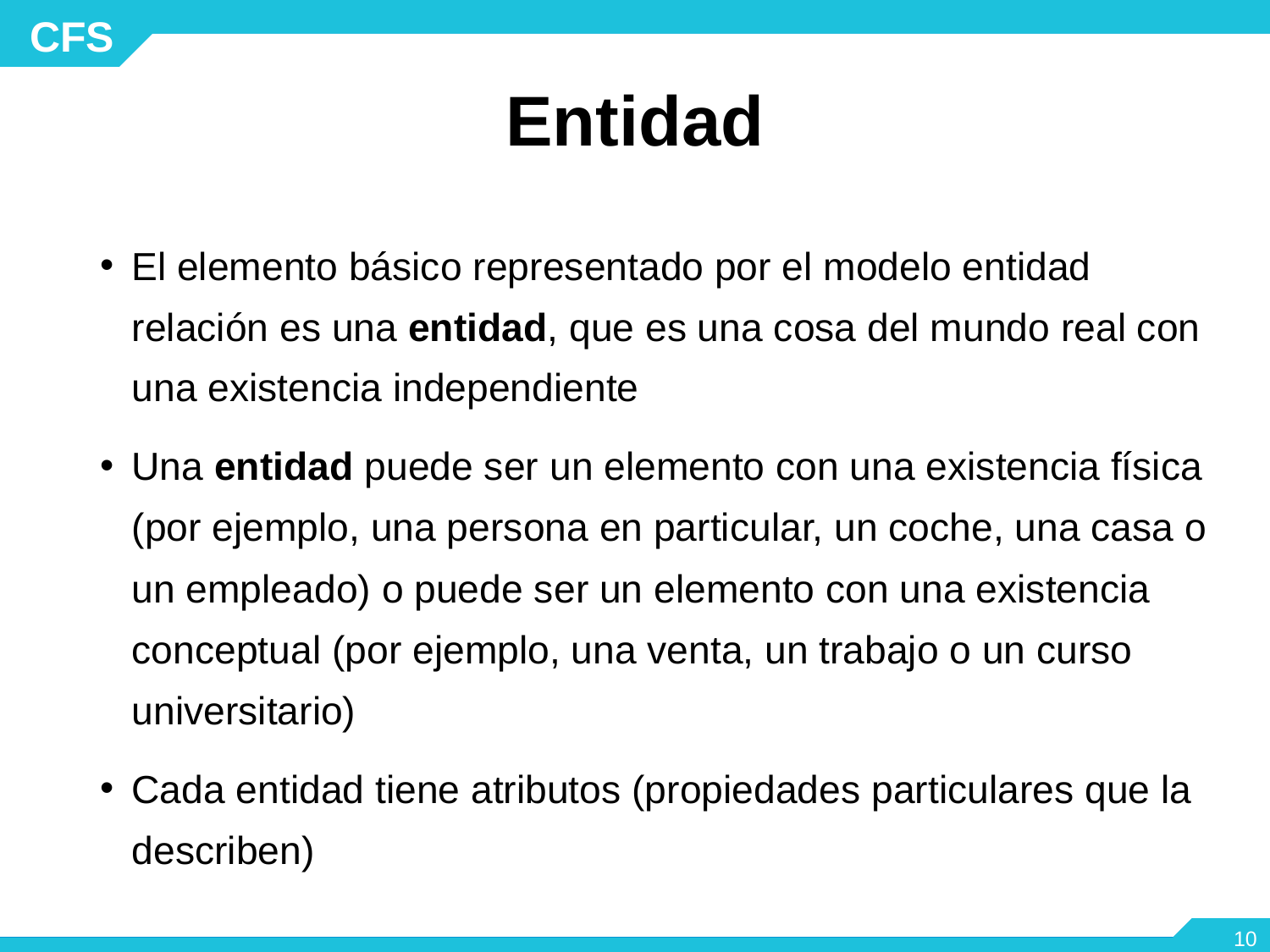

# Entidad
El elemento básico representado por el modelo entidad relación es una entidad, que es una cosa del mundo real con una existencia independiente
Una entidad puede ser un elemento con una existencia física (por ejemplo, una persona en particular, un coche, una casa o un empleado) o puede ser un elemento con una existencia conceptual (por ejemplo, una venta, un trabajo o un curso universitario)
Cada entidad tiene atributos (propiedades particulares que la describen)
10